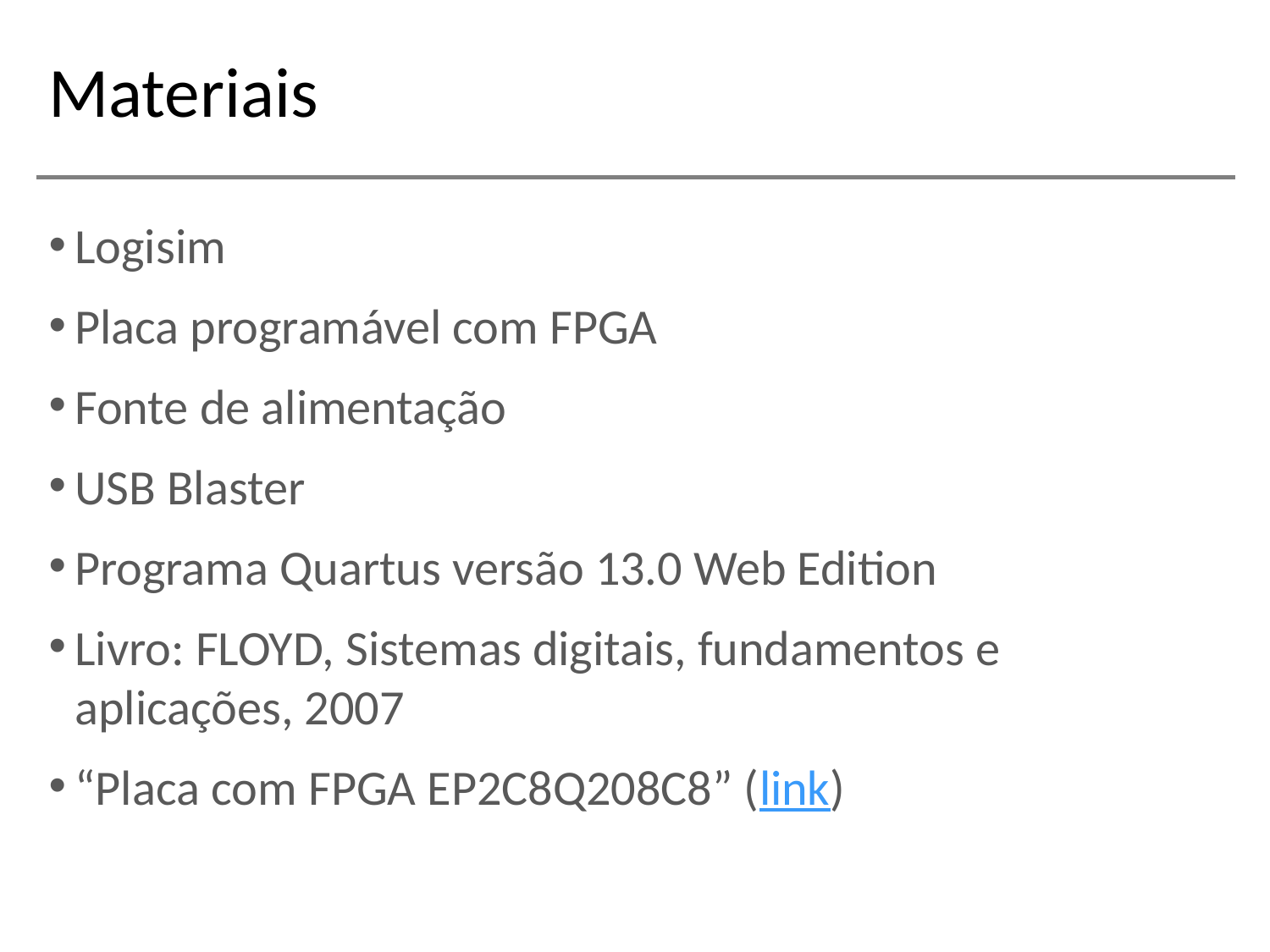

Materiais
Logisim
Placa programável com FPGA
Fonte de alimentação
USB Blaster
Programa Quartus versão 13.0 Web Edition
Livro: FLOYD, Sistemas digitais, fundamentos e aplicações, 2007
“Placa com FPGA EP2C8Q208C8” (link)